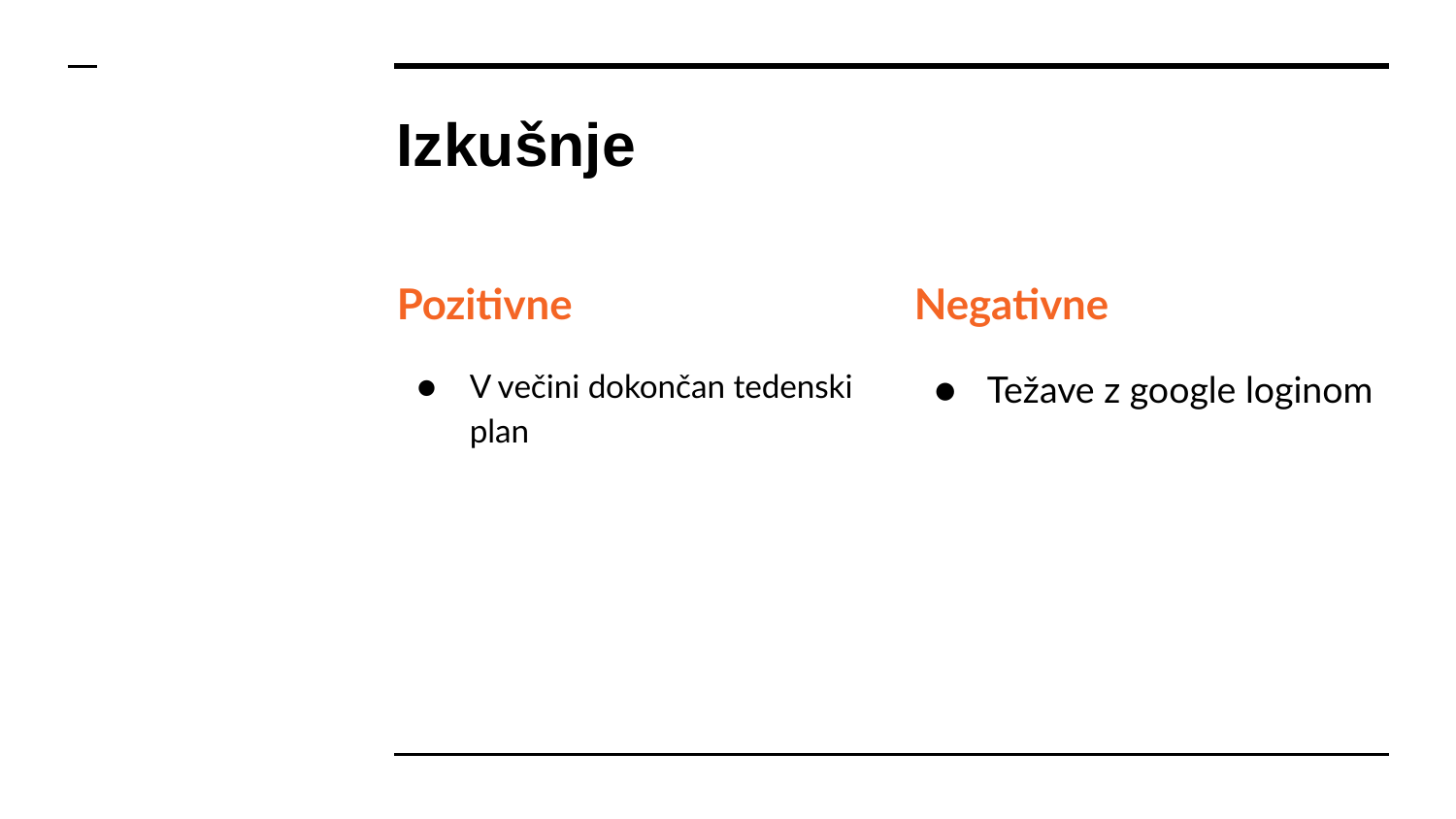

# Izkušnje
Pozitivne
V večini dokončan tedenski plan
Negativne
Težave z google loginom